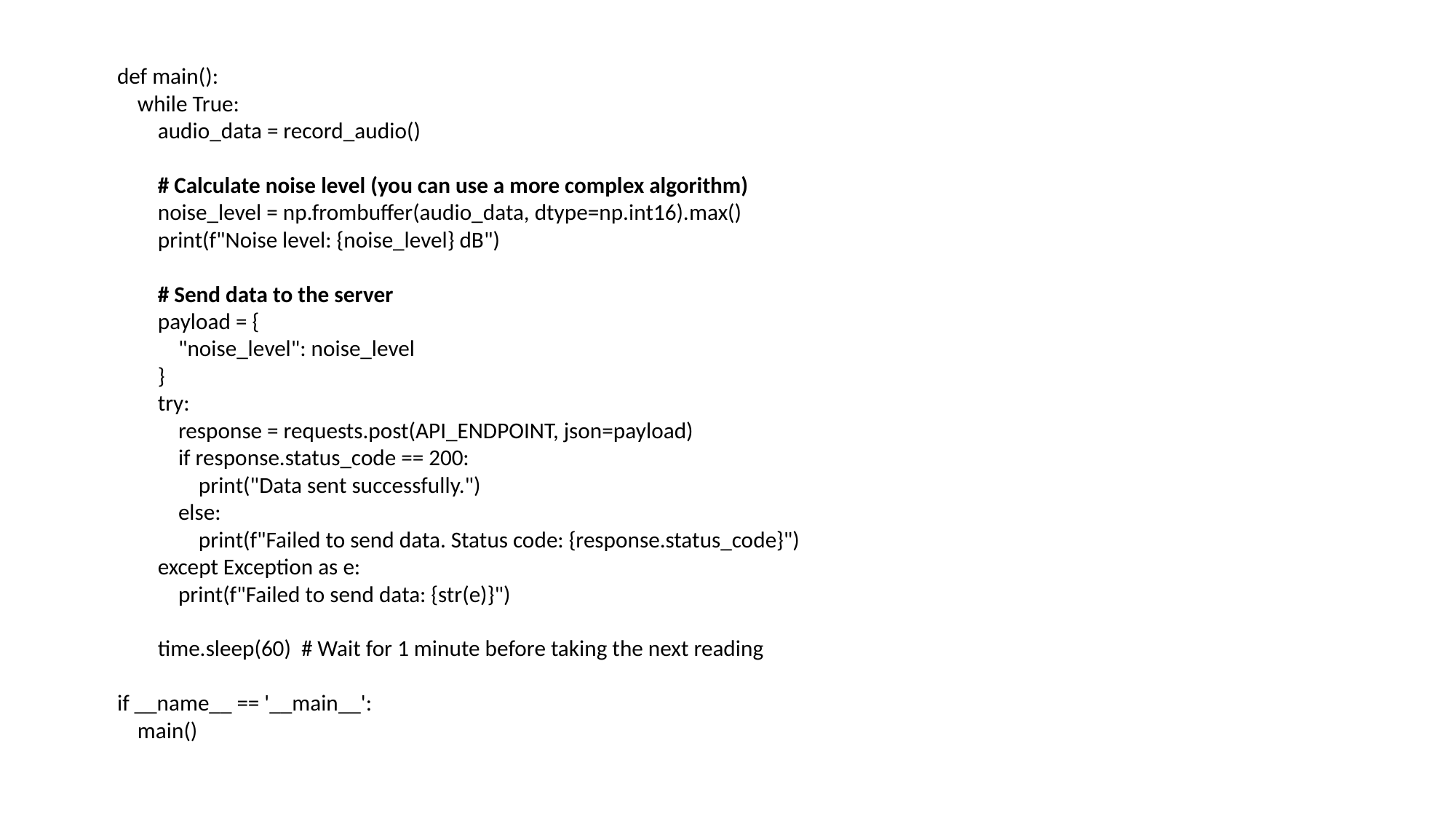

def main():
    while True:
        audio_data = record_audio()

        # Calculate noise level (you can use a more complex algorithm)
        noise_level = np.frombuffer(audio_data, dtype=np.int16).max()
        print(f"Noise level: {noise_level} dB")

        # Send data to the server
        payload = {
            "noise_level": noise_level
        }
        try:
            response = requests.post(API_ENDPOINT, json=payload)
            if response.status_code == 200:
                print("Data sent successfully.")
            else:
                print(f"Failed to send data. Status code: {response.status_code}")
        except Exception as e:
            print(f"Failed to send data: {str(e)}")

        time.sleep(60)  # Wait for 1 minute before taking the next reading

if __name__ == '__main__':
    main()